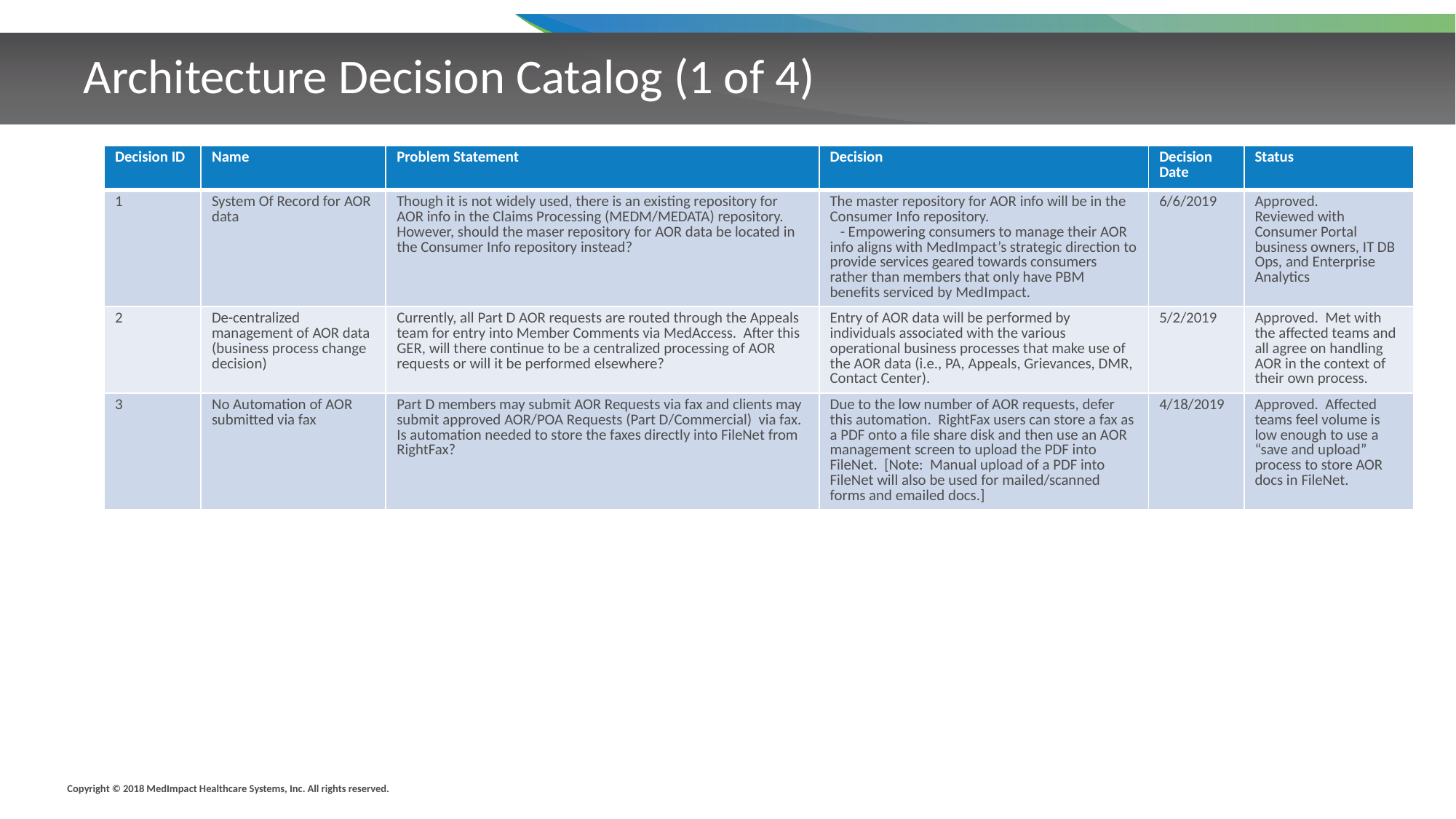

# Architecture Decision Catalog (1 of 4)
| Decision ID | Name | Problem Statement | Decision | Decision Date | Status |
| --- | --- | --- | --- | --- | --- |
| 1 | System Of Record for AOR data | Though it is not widely used, there is an existing repository for AOR info in the Claims Processing (MEDM/MEDATA) repository. However, should the maser repository for AOR data be located in the Consumer Info repository instead? | The master repository for AOR info will be in the Consumer Info repository. - Empowering consumers to manage their AOR info aligns with MedImpact’s strategic direction to provide services geared towards consumers rather than members that only have PBM benefits serviced by MedImpact. | 6/6/2019 | Approved. Reviewed with Consumer Portal business owners, IT DB Ops, and Enterprise Analytics |
| 2 | De-centralized management of AOR data (business process change decision) | Currently, all Part D AOR requests are routed through the Appeals team for entry into Member Comments via MedAccess. After this GER, will there continue to be a centralized processing of AOR requests or will it be performed elsewhere? | Entry of AOR data will be performed by individuals associated with the various operational business processes that make use of the AOR data (i.e., PA, Appeals, Grievances, DMR, Contact Center). | 5/2/2019 | Approved. Met with the affected teams and all agree on handling AOR in the context of their own process. |
| 3 | No Automation of AOR submitted via fax | Part D members may submit AOR Requests via fax and clients may submit approved AOR/POA Requests (Part D/Commercial) via fax. Is automation needed to store the faxes directly into FileNet from RightFax? | Due to the low number of AOR requests, defer this automation. RightFax users can store a fax as a PDF onto a file share disk and then use an AOR management screen to upload the PDF into FileNet. [Note: Manual upload of a PDF into FileNet will also be used for mailed/scanned forms and emailed docs.] | 4/18/2019 | Approved. Affected teams feel volume is low enough to use a “save and upload” process to store AOR docs in FileNet. |